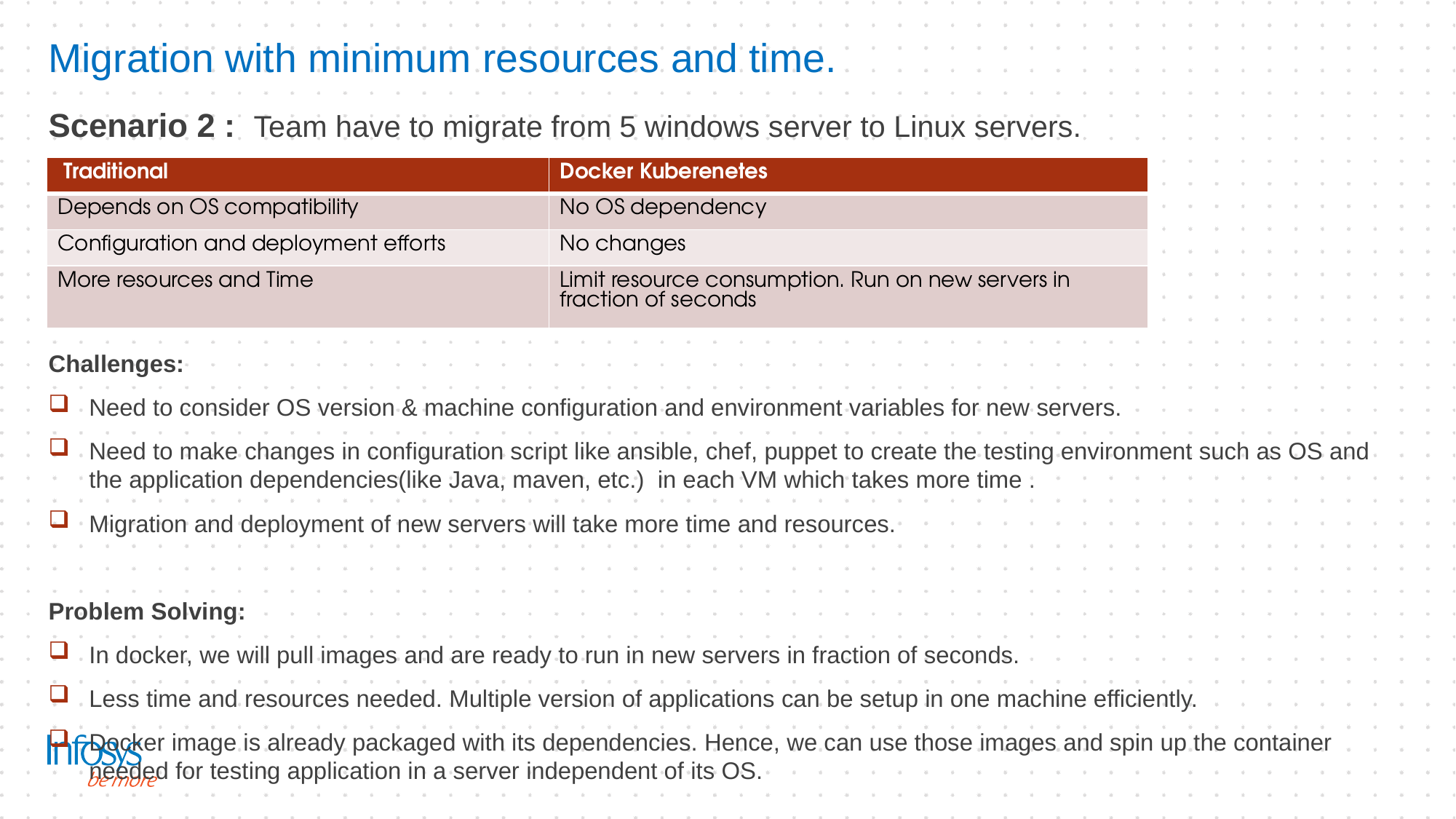

# Migration with minimum resources and time.
Scenario 2 :  Team have to migrate from 5 windows server to Linux servers.

Challenges:
Need to consider OS version & machine configuration and environment variables for new servers.
Need to make changes in configuration script like ansible, chef, puppet to create the testing environment such as OS and the application dependencies(like Java, maven, etc.)  in each VM which takes more time .
Migration and deployment of new servers will take more time and resources.

Problem Solving:
In docker, we will pull images and are ready to run in new servers in fraction of seconds.
Less time and resources needed. Multiple version of applications can be setup in one machine efficiently.
Docker image is already packaged with its dependencies. Hence, we can use those images and spin up the container needed for testing application in a server independent of its OS.

| Traditional | Docker Kuberenetes |
| --- | --- |
| Depends on OS compatibility | No OS dependency |
| Configuration and deployment efforts | No changes |
| More resources and Time | Limit resource consumption. Run on new servers in fraction of seconds |